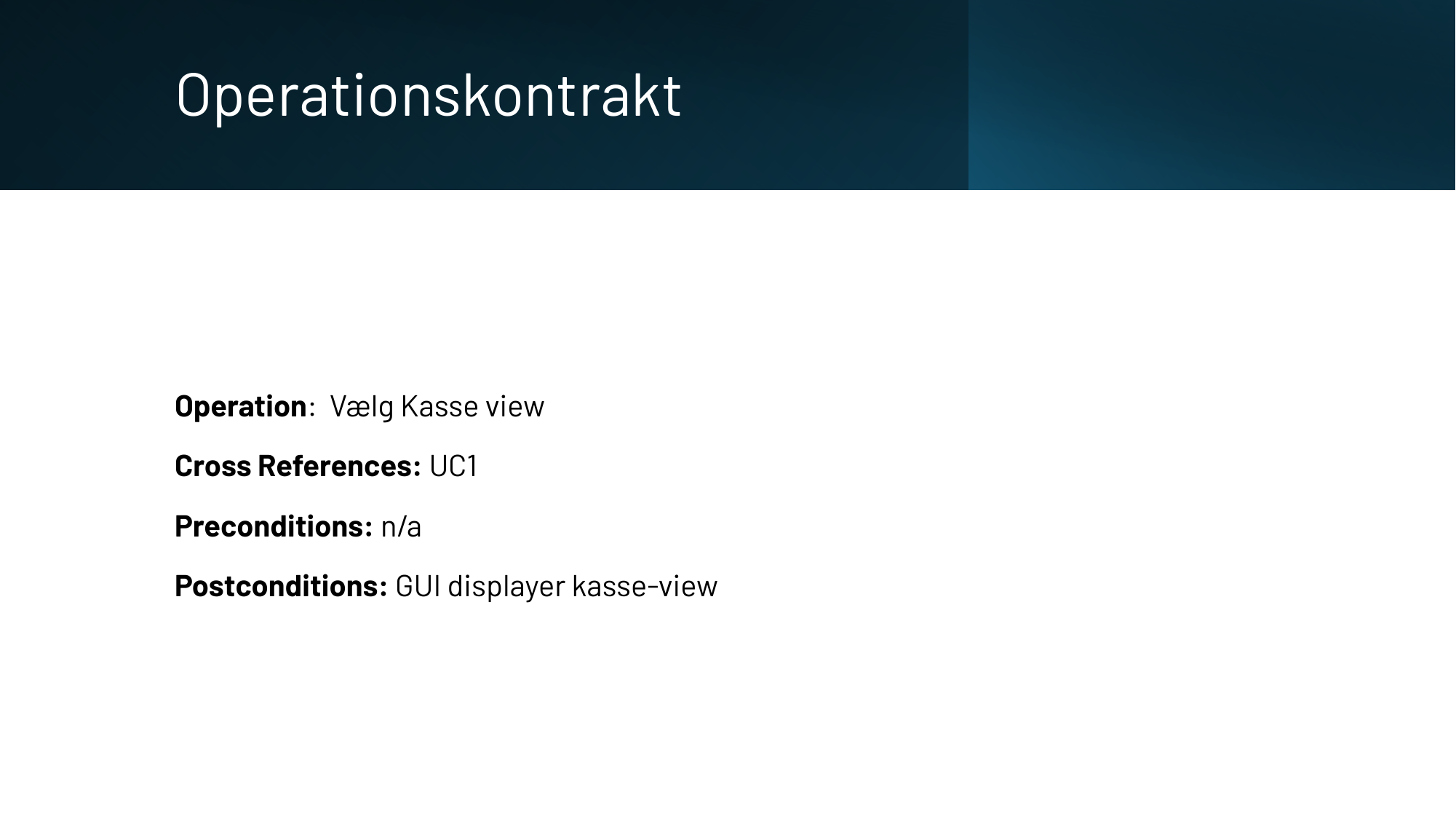

# Operationskontrakt

Operation:  Vælg Kasse view
Cross References: UC1
Preconditions: n/a
Postconditions: GUI displayer kasse-view